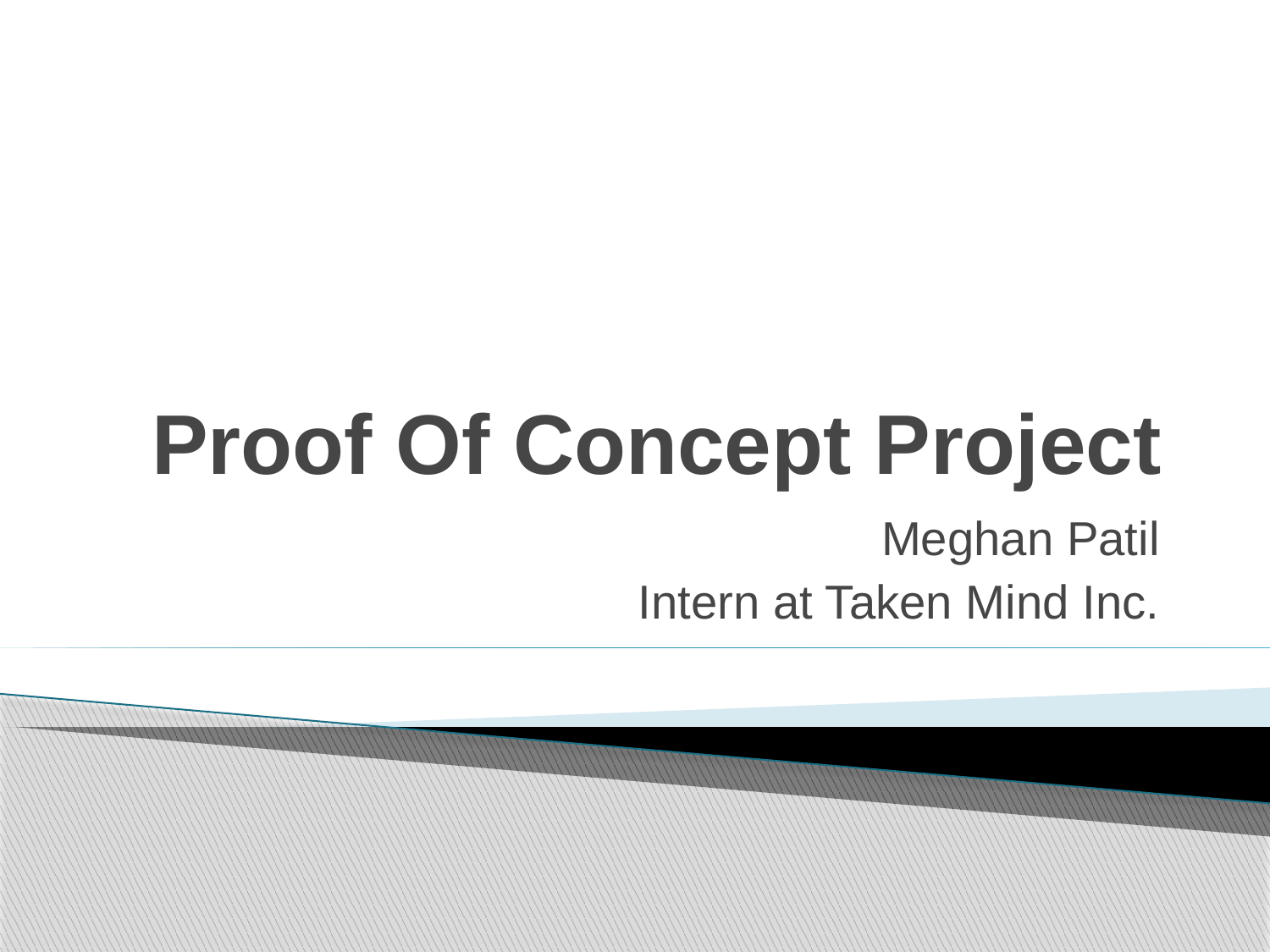

# Proof Of Concept Project
Meghan Patil
Intern at Taken Mind Inc.